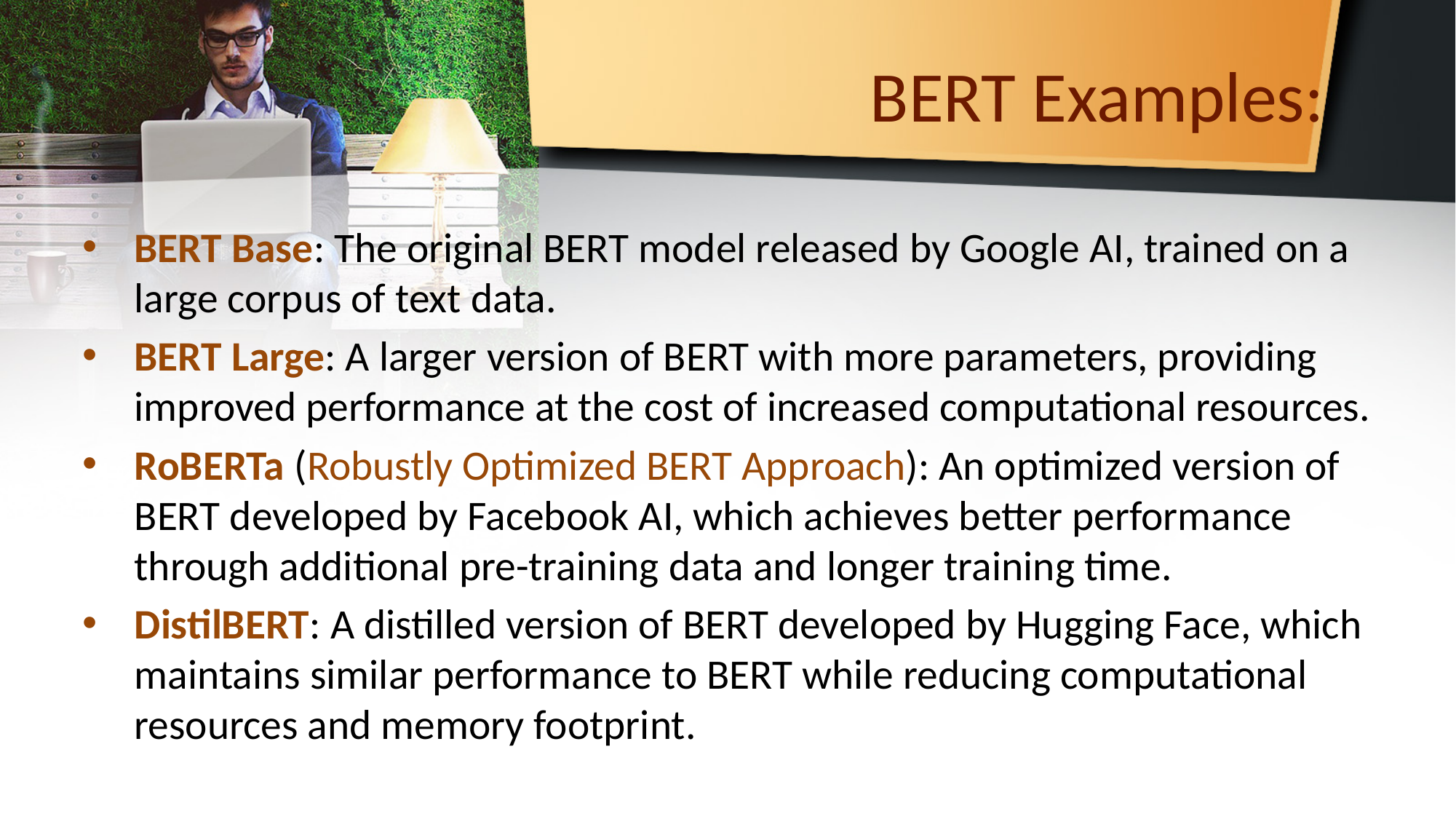

# BERT Examples:
BERT Base: The original BERT model released by Google AI, trained on a large corpus of text data.
BERT Large: A larger version of BERT with more parameters, providing improved performance at the cost of increased computational resources.
RoBERTa (Robustly Optimized BERT Approach): An optimized version of BERT developed by Facebook AI, which achieves better performance through additional pre-training data and longer training time.
DistilBERT: A distilled version of BERT developed by Hugging Face, which maintains similar performance to BERT while reducing computational resources and memory footprint.